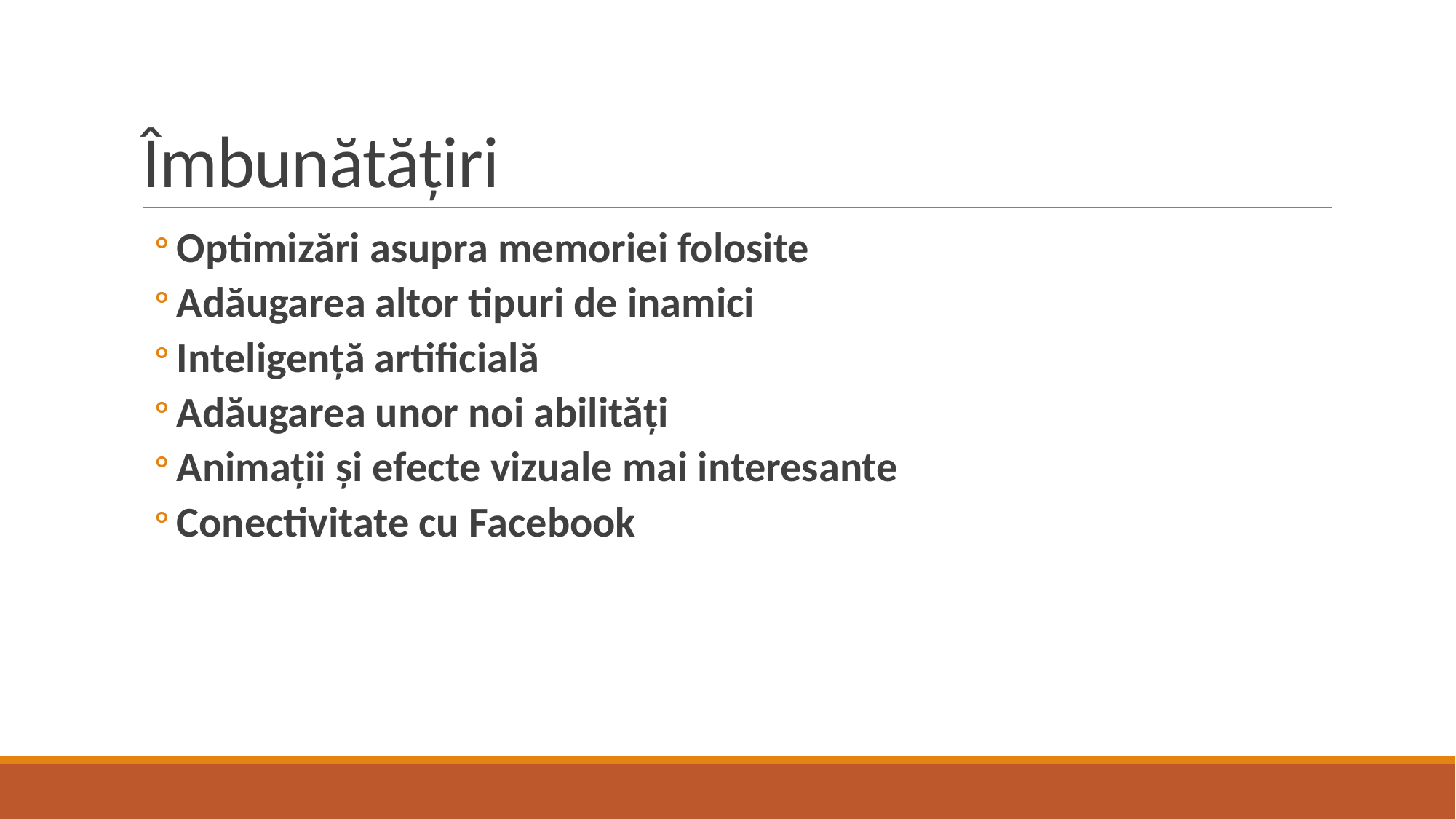

# Îmbunătățiri
Optimizări asupra memoriei folosite
Adăugarea altor tipuri de inamici
Inteligență artificială
Adăugarea unor noi abilități
Animații și efecte vizuale mai interesante
Conectivitate cu Facebook